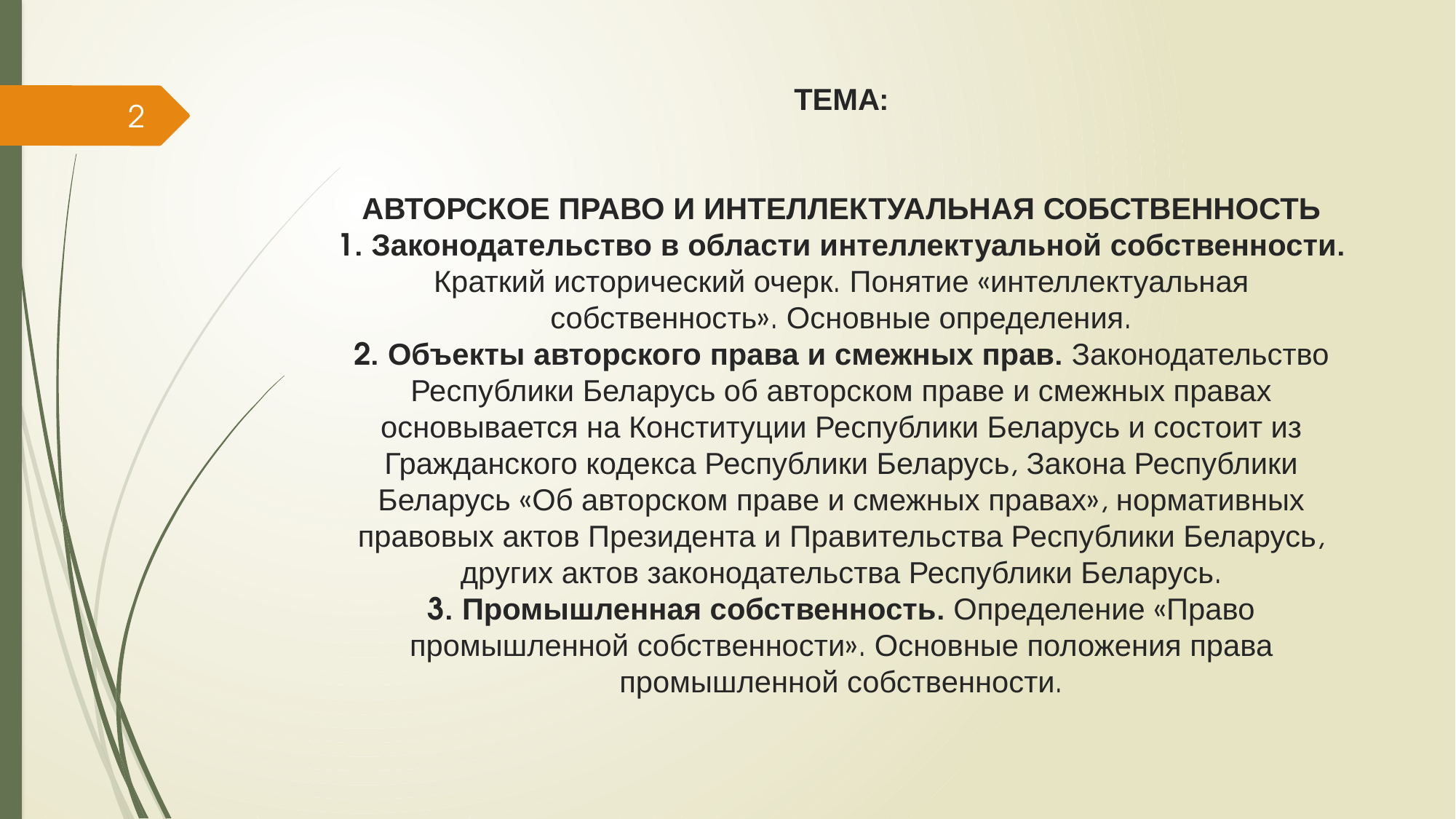

# ТЕМА: АВТОРСКОЕ ПРАВО И ИНТЕЛЛЕКТУАЛЬНАЯ СОБСТВЕННОСТЬ 1. Законодательство в области интеллектуальной собственности. Краткий исторический очерк. Понятие «интеллектуальная собственность». Основные определения. 2. Объекты авторского права и смежных прав. Законодательство Республики Беларусь об авторском праве и смежных правах основывается на Конституции Республики Беларусь и состоит из Гражданского кодекса Республики Беларусь, Закона Республики Беларусь «Об авторском праве и смежных правах», нормативных правовых актов Президента и Правительства Республики Беларусь, других актов законодательства Республики Беларусь. 3. Промышленная собственность. Определение «Право промышленной собственности». Основные положения права промышленной собственности.
2